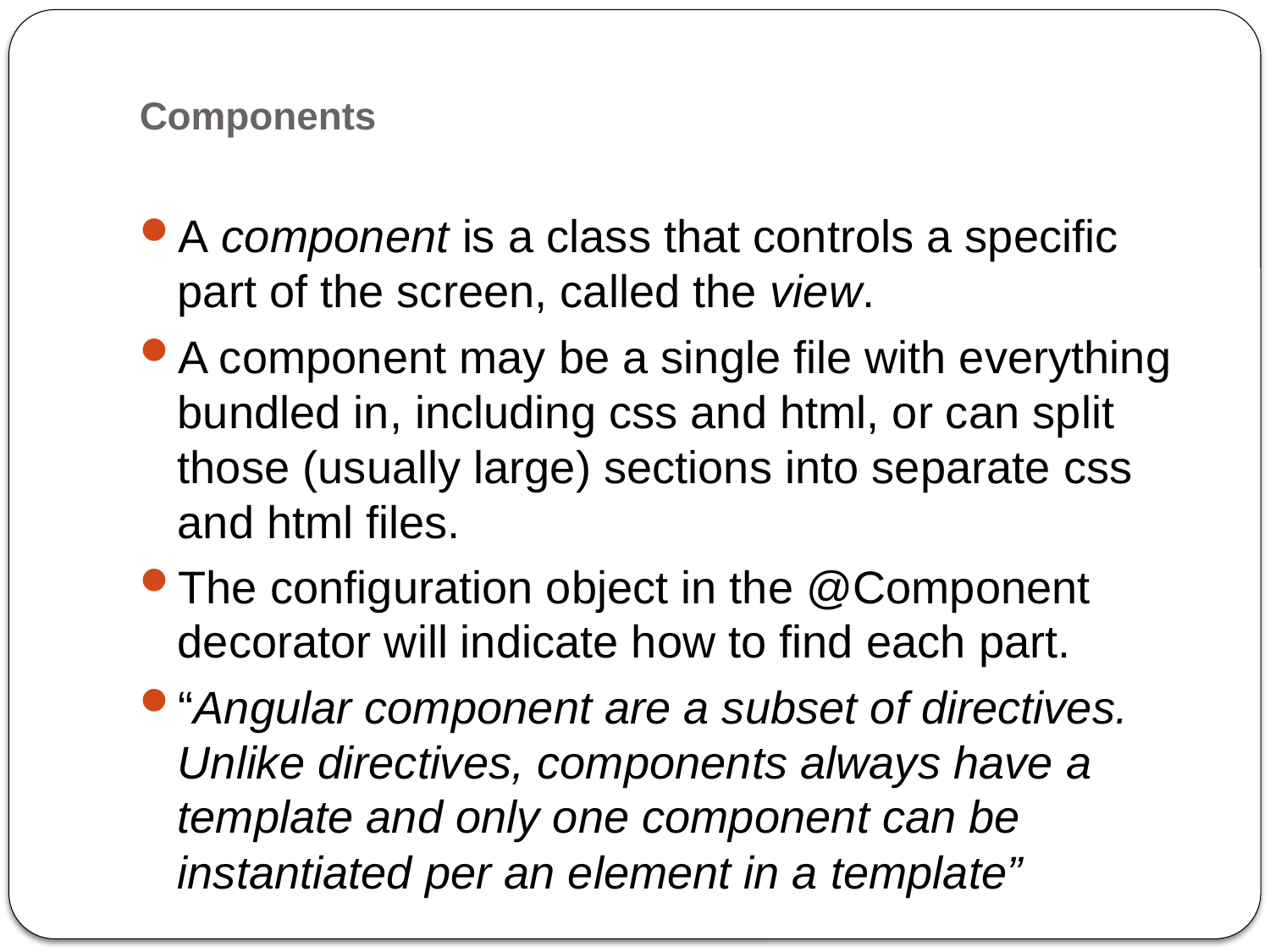

# Components
A component is a class that controls a specific part of the screen, called the view.
A component may be a single file with everything bundled in, including css and html, or can split those (usually large) sections into separate css and html files.
The configuration object in the @Component decorator will indicate how to find each part.
“Angular component are a subset of directives. Unlike directives, components always have a template and only one component can be instantiated per an element in a template”